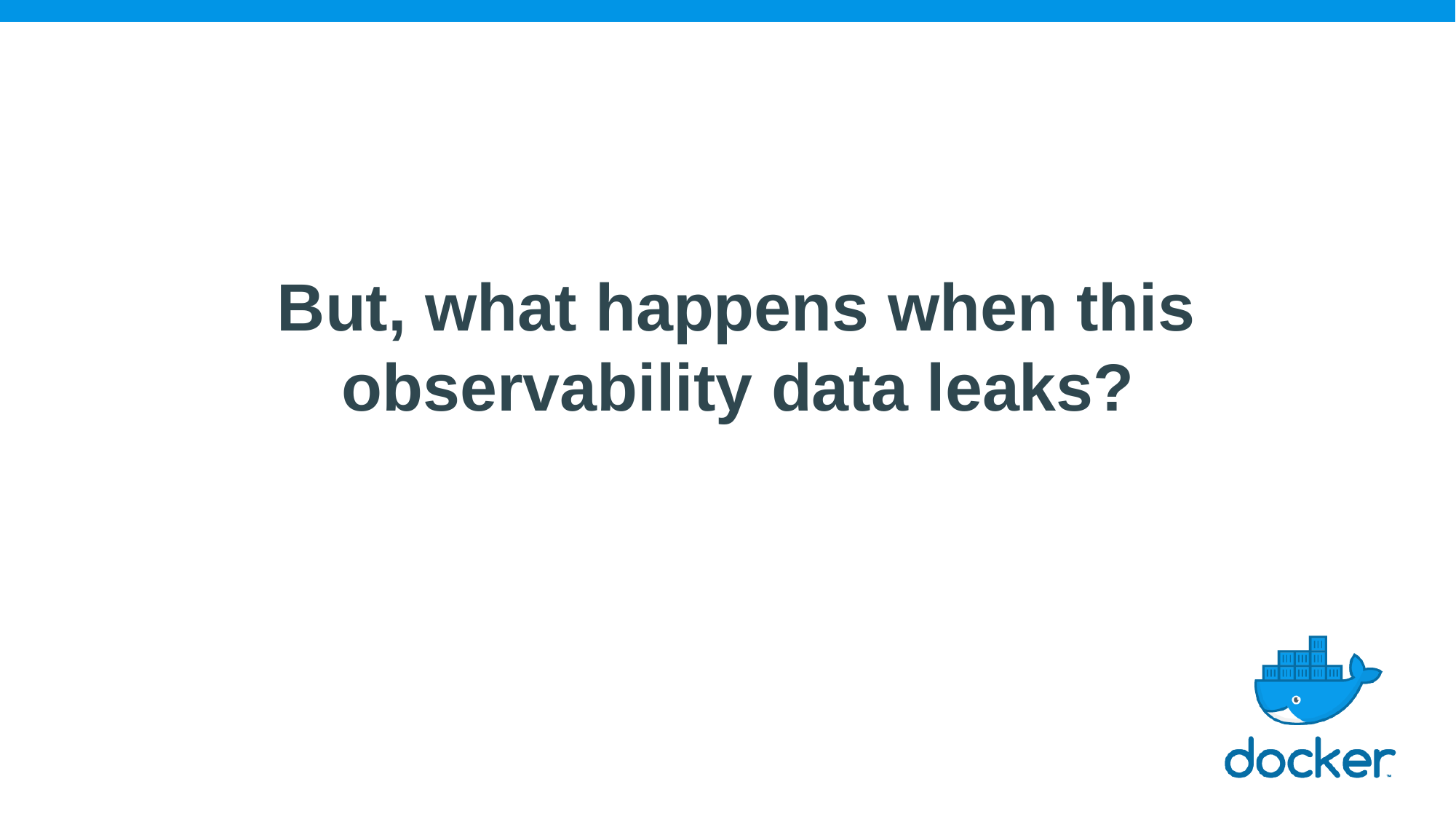

But, what happens when this observability data leaks?